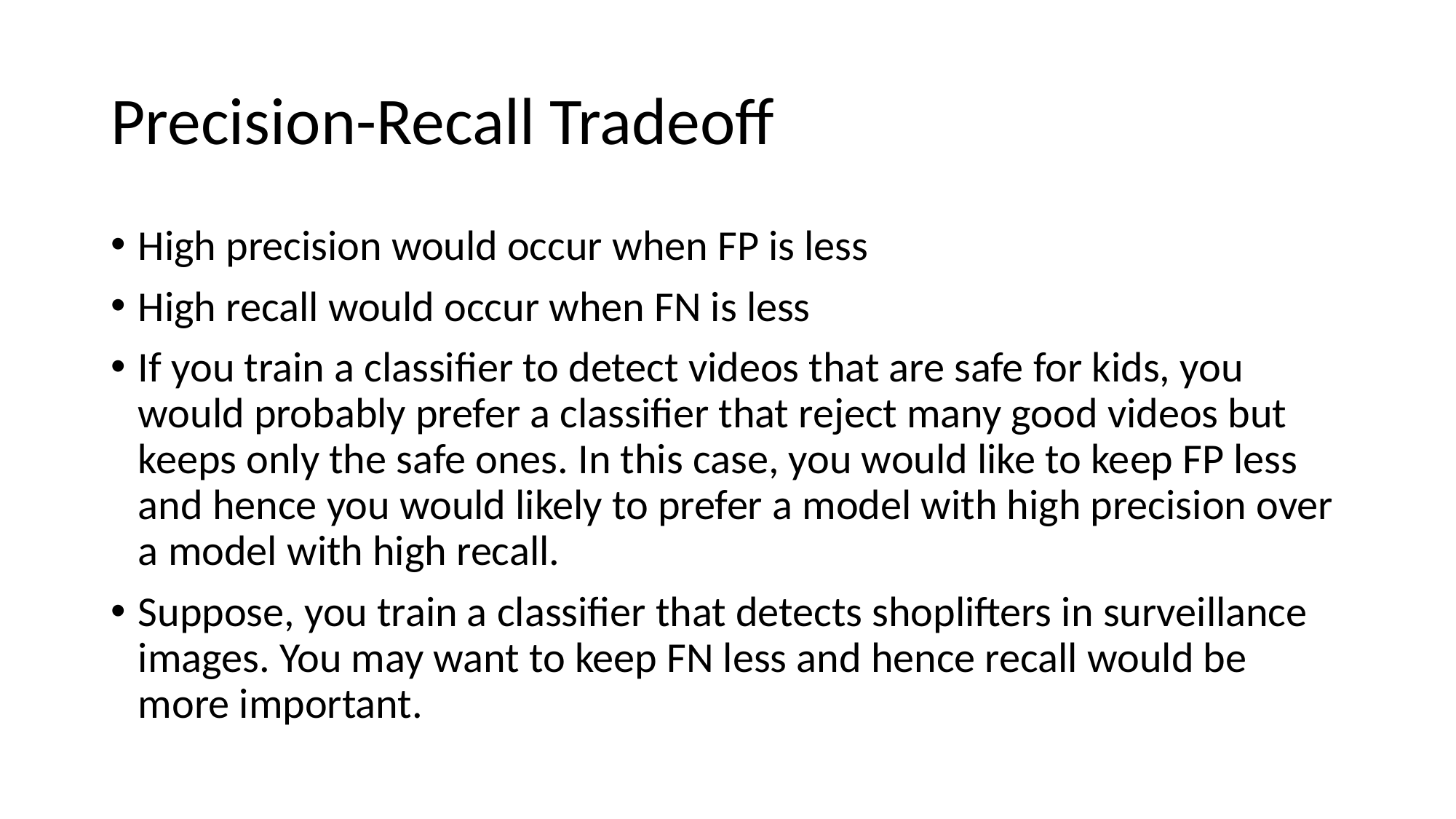

# Precision-Recall Tradeoff
High precision would occur when FP is less
High recall would occur when FN is less
If you train a classifier to detect videos that are safe for kids, you would probably prefer a classifier that reject many good videos but keeps only the safe ones. In this case, you would like to keep FP less and hence you would likely to prefer a model with high precision over a model with high recall.
Suppose, you train a classifier that detects shoplifters in surveillance images. You may want to keep FN less and hence recall would be more important.